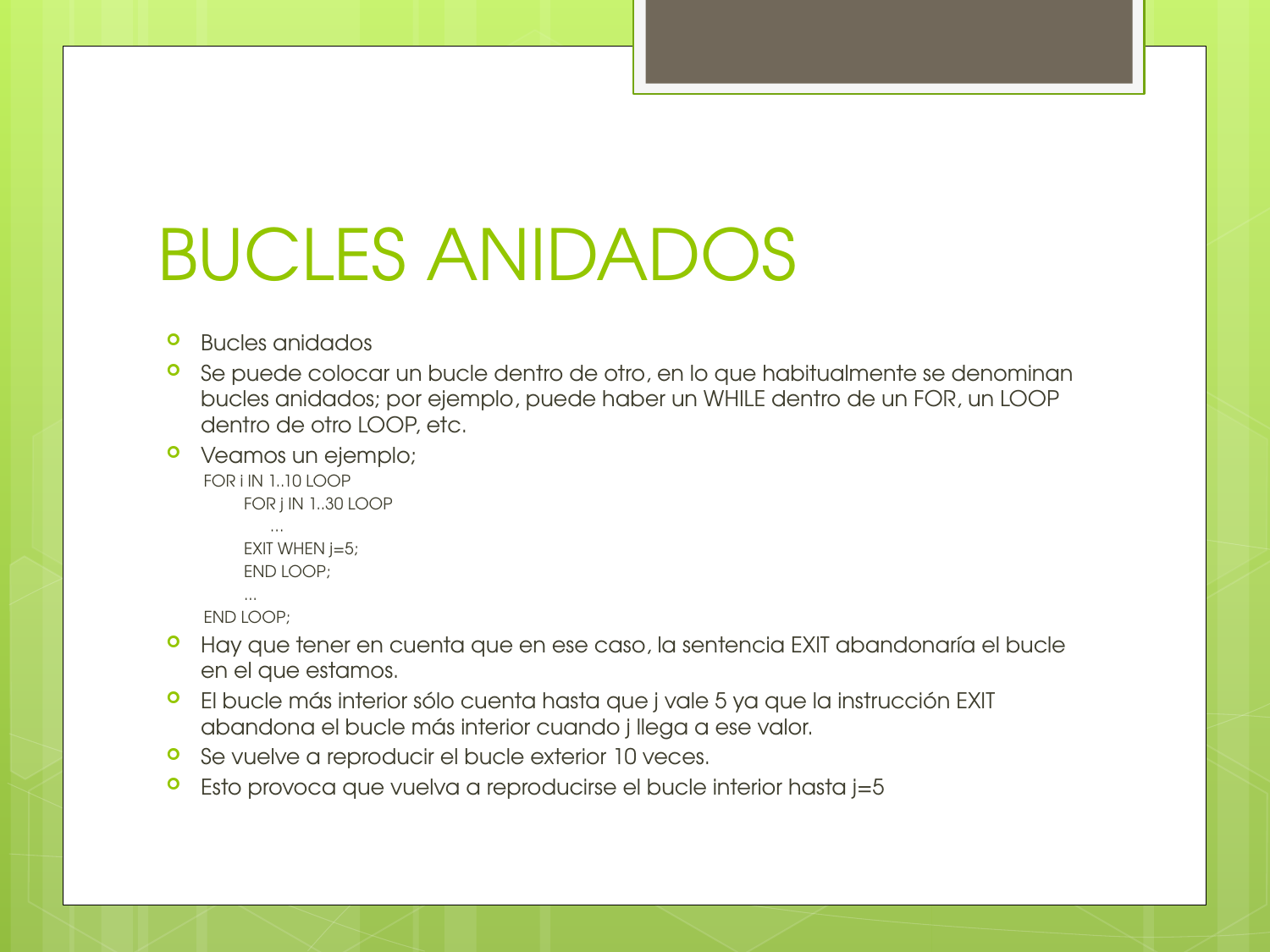

# BUCLES ANIDADOS
Bucles anidados
Se puede colocar un bucle dentro de otro, en lo que habitualmente se denominan bucles anidados; por ejemplo, puede haber un WHILE dentro de un FOR, un LOOP dentro de otro LOOP, etc.
Veamos un ejemplo;
FOR i IN 1..10 LOOP
FOR j IN 1..30 LOOP
…
EXIT WHEN j=5;
END LOOP;
...
END LOOP;
Hay que tener en cuenta que en ese caso, la sentencia EXIT abandonaría el bucle en el que estamos.
El bucle más interior sólo cuenta hasta que j vale 5 ya que la instrucción EXIT abandona el bucle más interior cuando j llega a ese valor.
Se vuelve a reproducir el bucle exterior 10 veces.
Esto provoca que vuelva a reproducirse el bucle interior hasta j=5